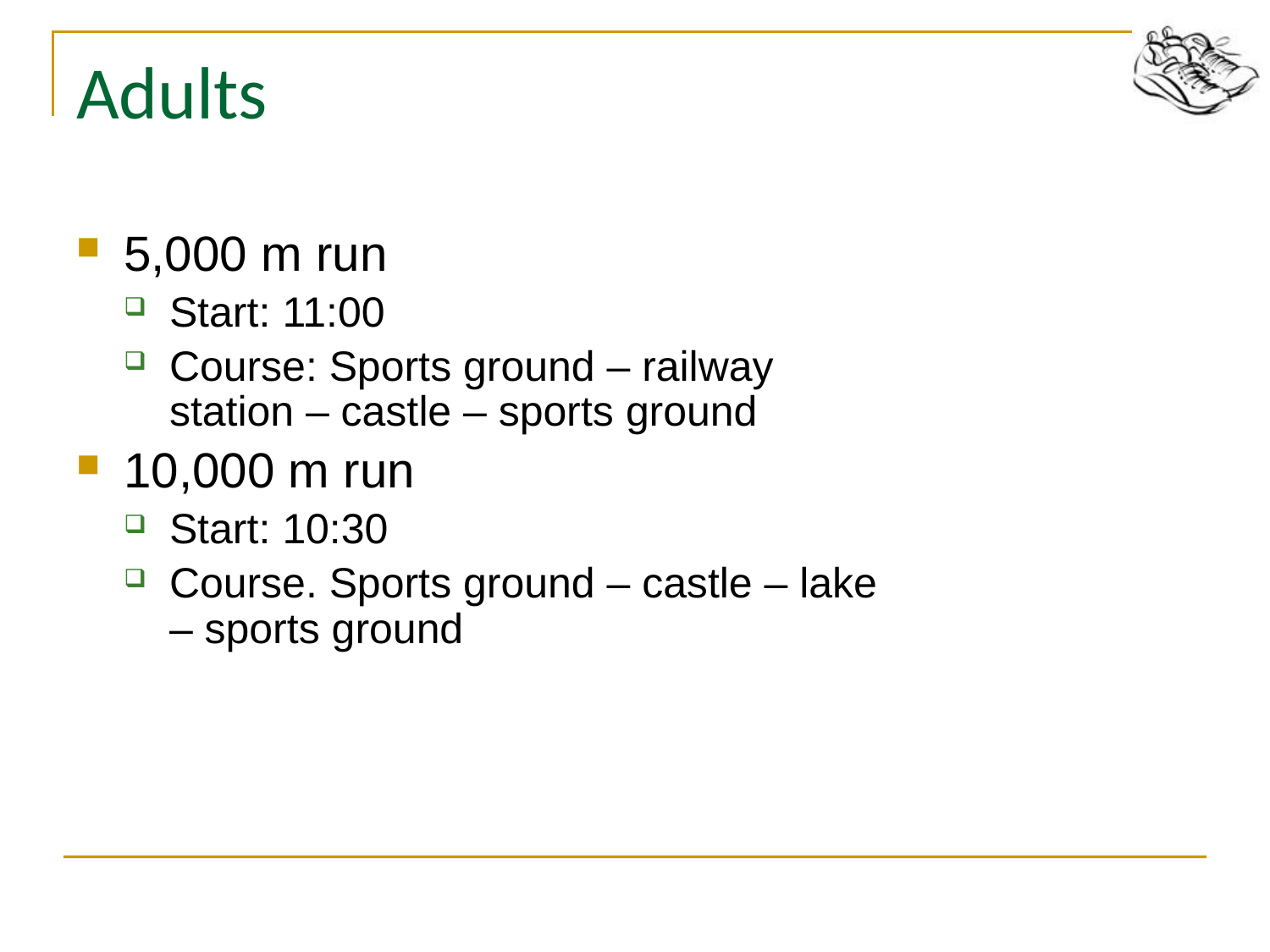

# Adults
5,000 m run
Start: 11:00
Course: Sports ground – railway station – castle – sports ground
10,000 m run
Start: 10:30
Course. Sports ground – castle – lake – sports ground